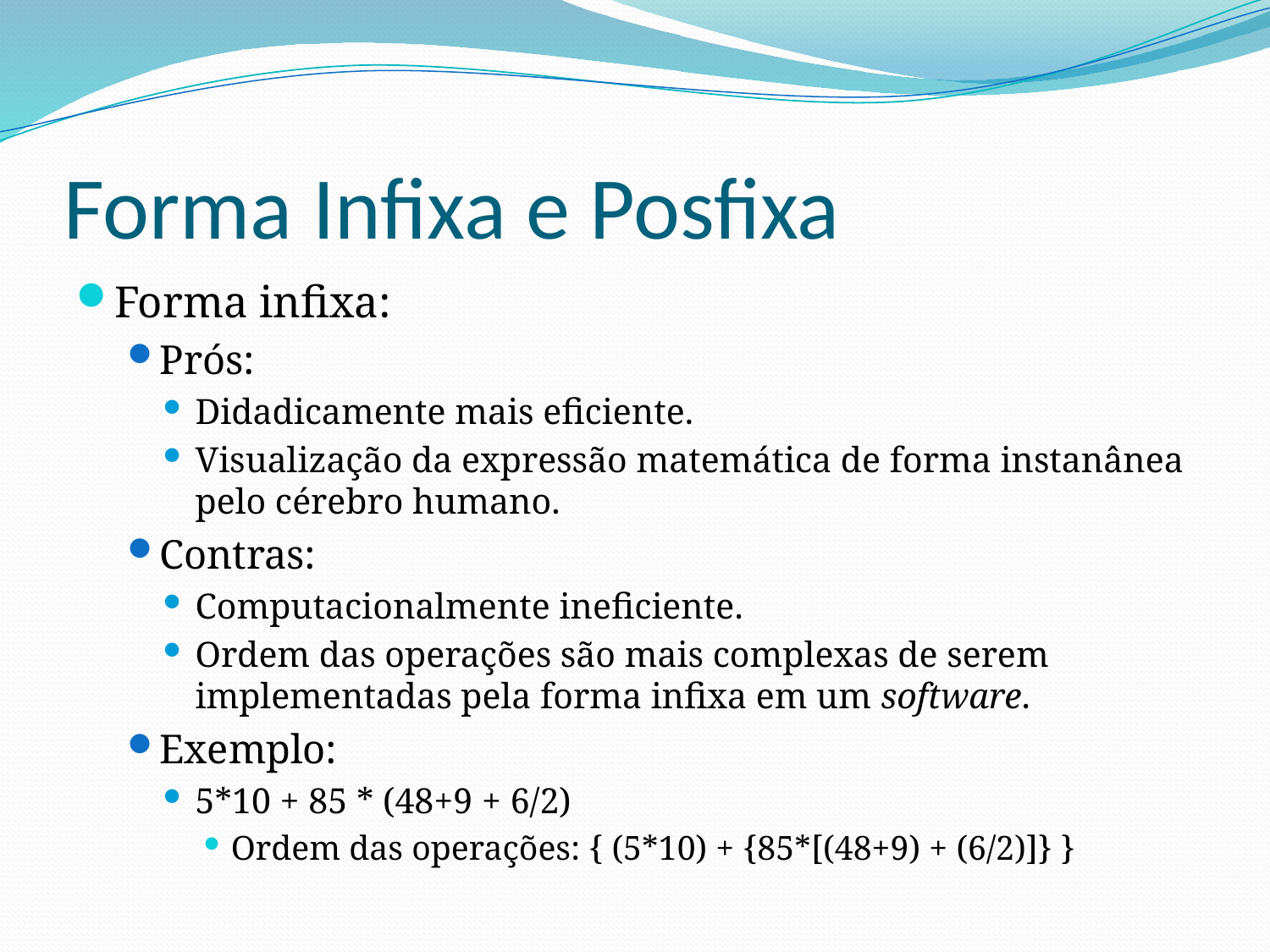

# Forma Infixa e Posfixa
Forma infixa:
Prós:
Didadicamente mais eficiente.
Visualização da expressão matemática de forma instanânea pelo cérebro humano.
Contras:
Computacionalmente ineficiente.
Ordem das operações são mais complexas de serem implementadas pela forma infixa em um software.
Exemplo:
5*10 + 85 * (48+9 + 6/2)
Ordem das operações: { (5*10) + {85*[(48+9) + (6/2)]} }